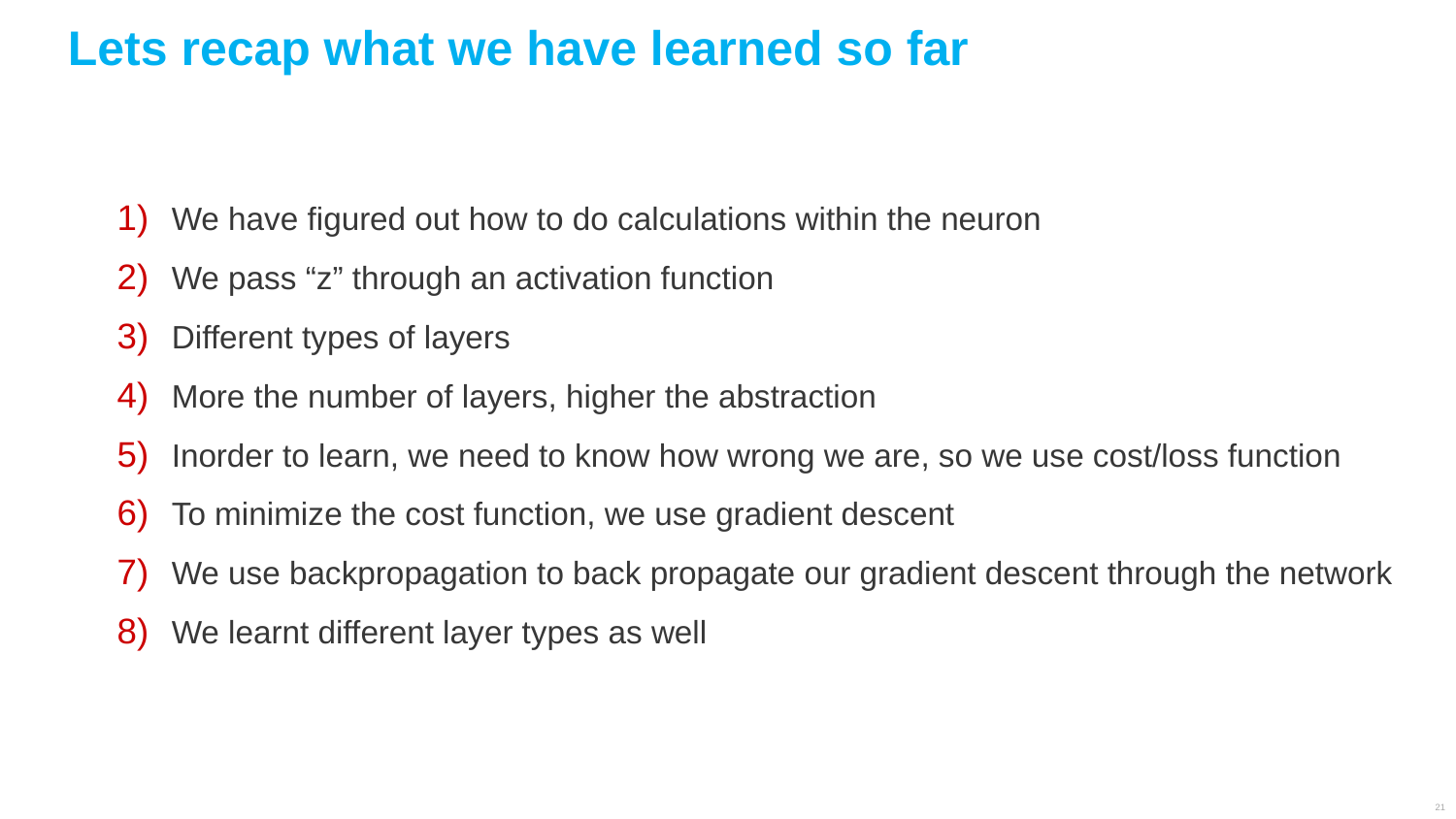

Lets recap what we have learned so far
We have figured out how to do calculations within the neuron
We pass “z” through an activation function
Different types of layers
More the number of layers, higher the abstraction
Inorder to learn, we need to know how wrong we are, so we use cost/loss function
To minimize the cost function, we use gradient descent
We use backpropagation to back propagate our gradient descent through the network
We learnt different layer types as well
21